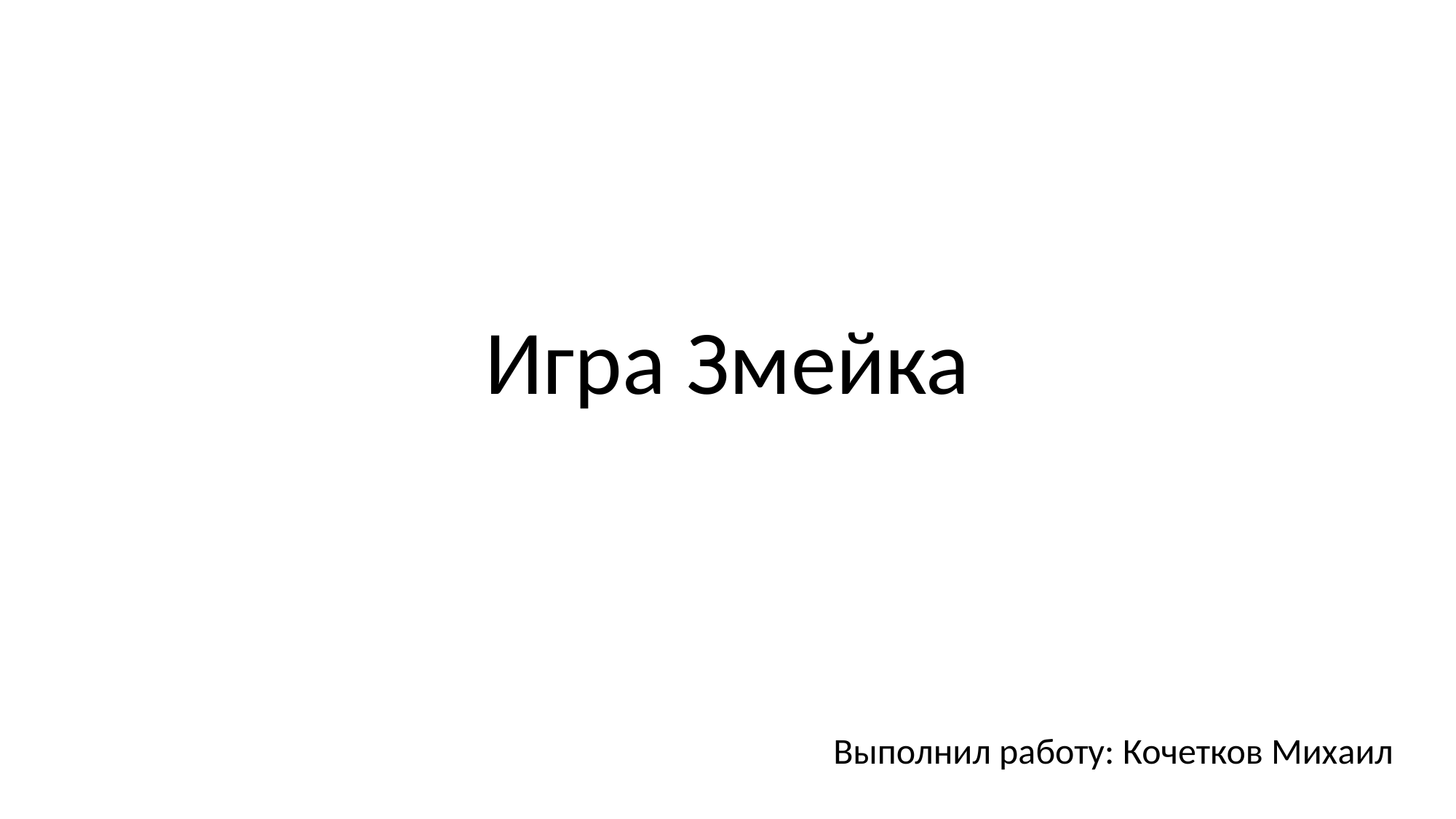

# Игра Змейка
Выполнил работу: Кочетков Михаил